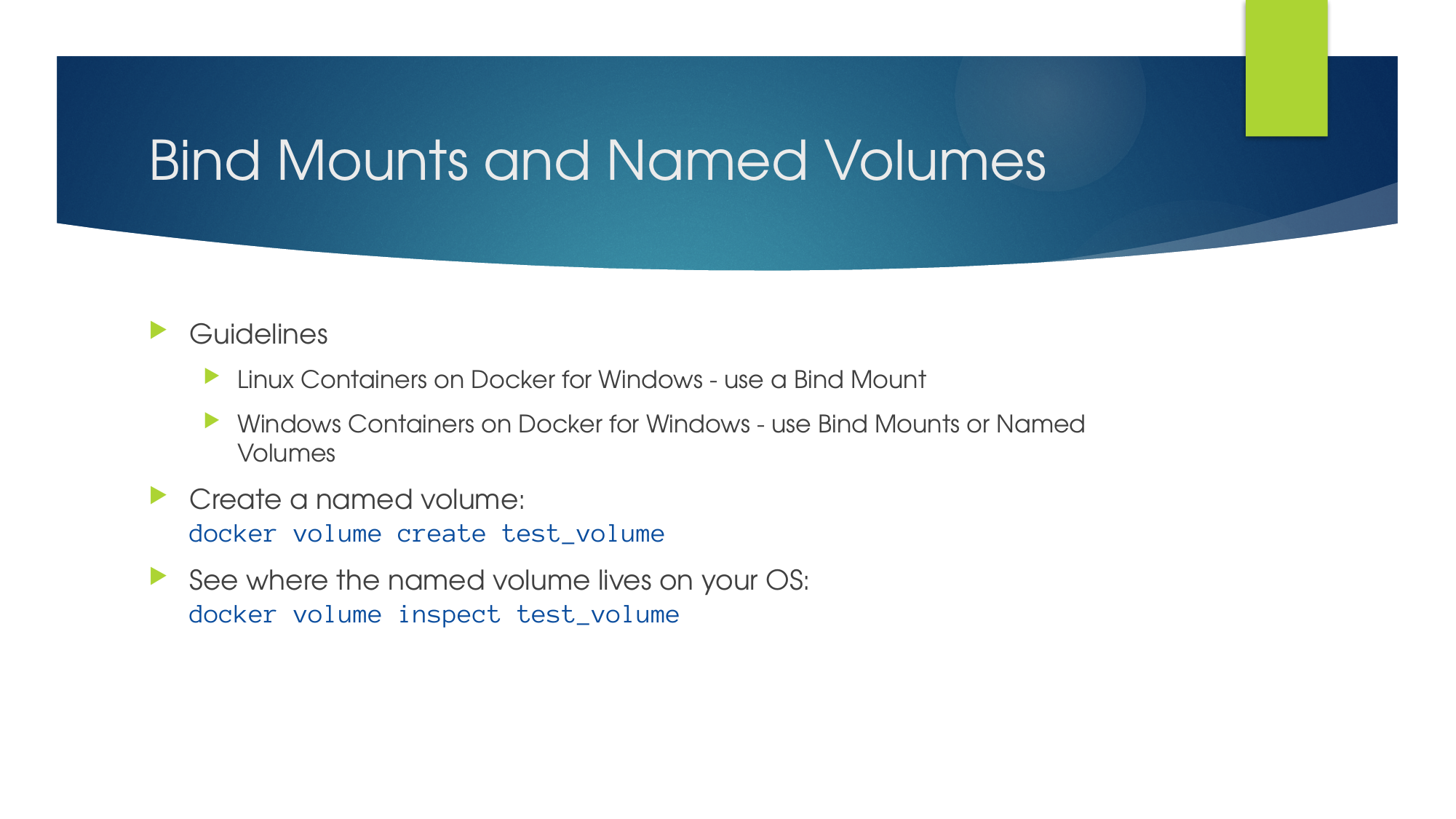

# Bind Mounts and Named Volumes
Guidelines
Linux Containers on Docker for Windows - use a Bind Mount
Windows Containers on Docker for Windows - use Bind Mounts or Named Volumes
Create a named volume:
docker volume create test_volume
See where the named volume lives on your OS:
docker volume inspect test_volume